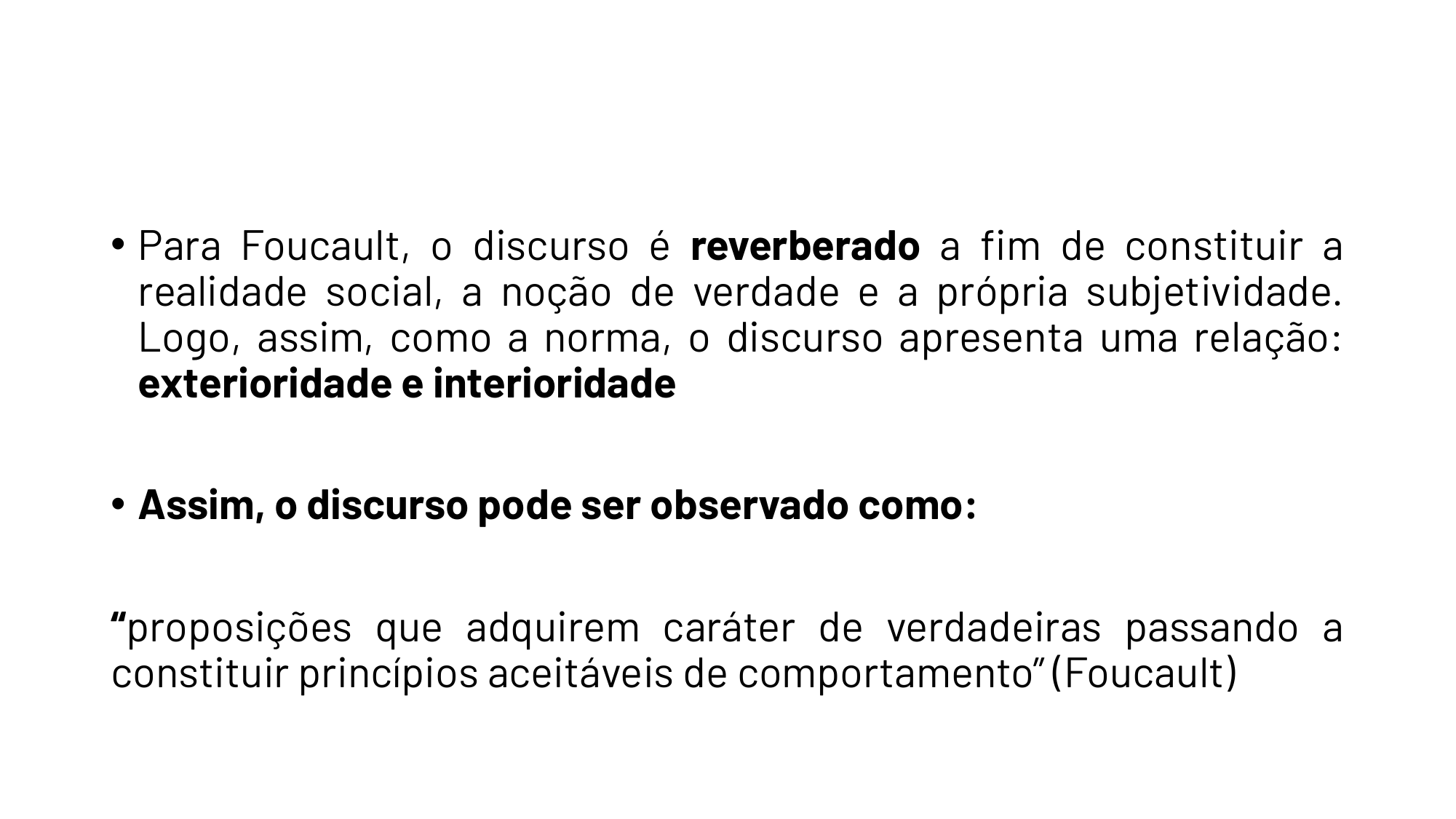

#
Para Foucault, o discurso é reverberado a fim de constituir a realidade social, a noção de verdade e a própria subjetividade. Logo, assim, como a norma, o discurso apresenta uma relação: exterioridade e interioridade

Assim, o discurso pode ser observado como:

“proposições que adquirem caráter de verdadeiras passando a constituir princípios aceitáveis de comportamento” (Foucault)